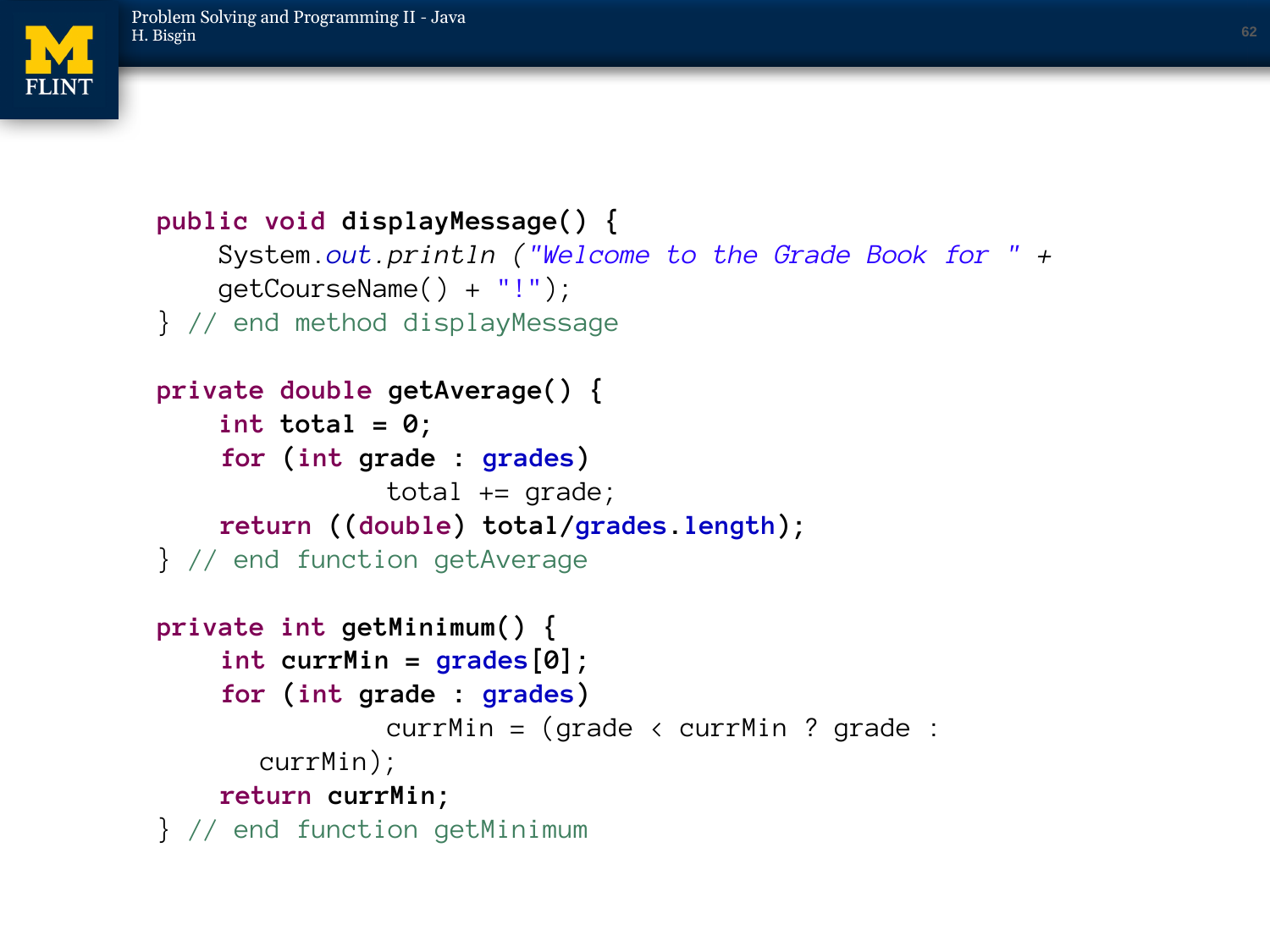

62
public void displayMessage() {
    System.out.println ("Welcome to the Grade Book for " +
    getCourseName() + "!");
} // end method displayMessage

private double getAverage() {
    int total = 0;
for (int grade : grades)
  		total += grade;
return ((double) total/grades.length);
} // end function getAverage

private int getMinimum() {
int currMin = grades[0];
for (int grade : grades)
  		currMin = (grade < currMin ? grade : currMin);
return currMin;
} // end function getMinimum